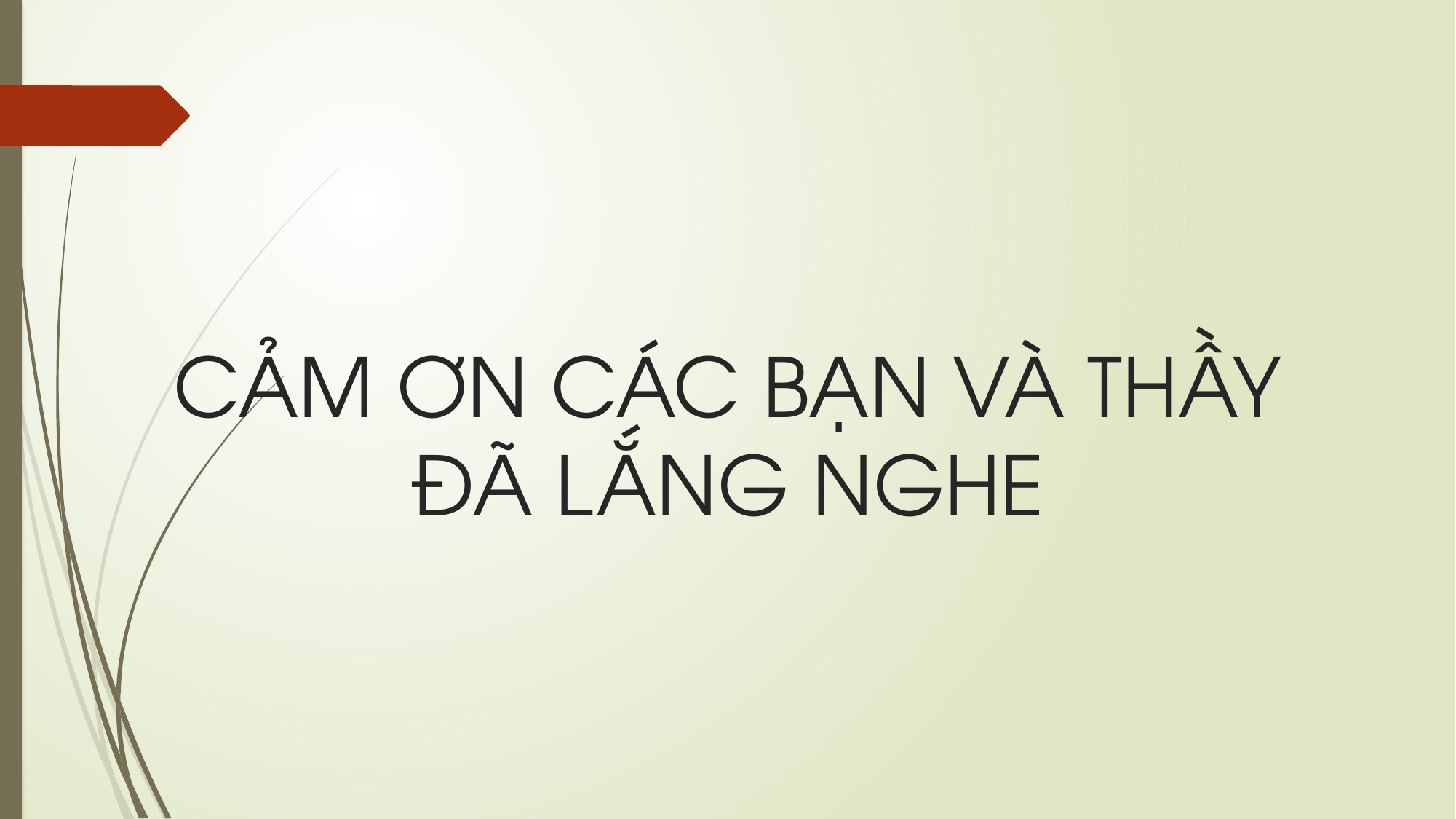

# CẢM ƠN CÁC BẠN VÀ THẦY ĐÃ LẮNG NGHE